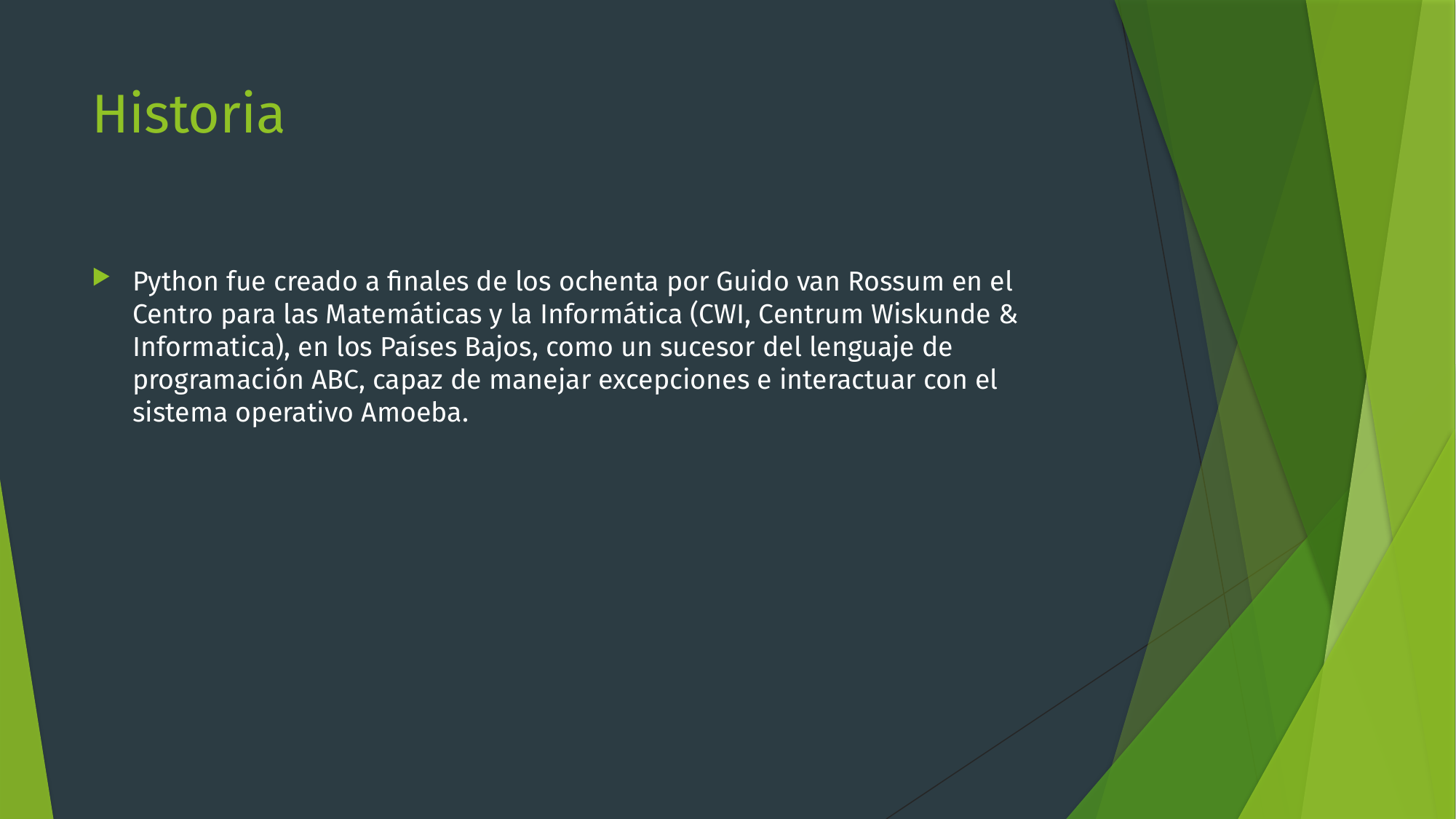

# Historia
Python fue creado a finales de los ochenta por Guido van Rossum en el Centro para las Matemáticas y la Informática (CWI, Centrum Wiskunde & Informatica), en los Países Bajos, como un sucesor del lenguaje de programación ABC, capaz de manejar excepciones e interactuar con el sistema operativo Amoeba.